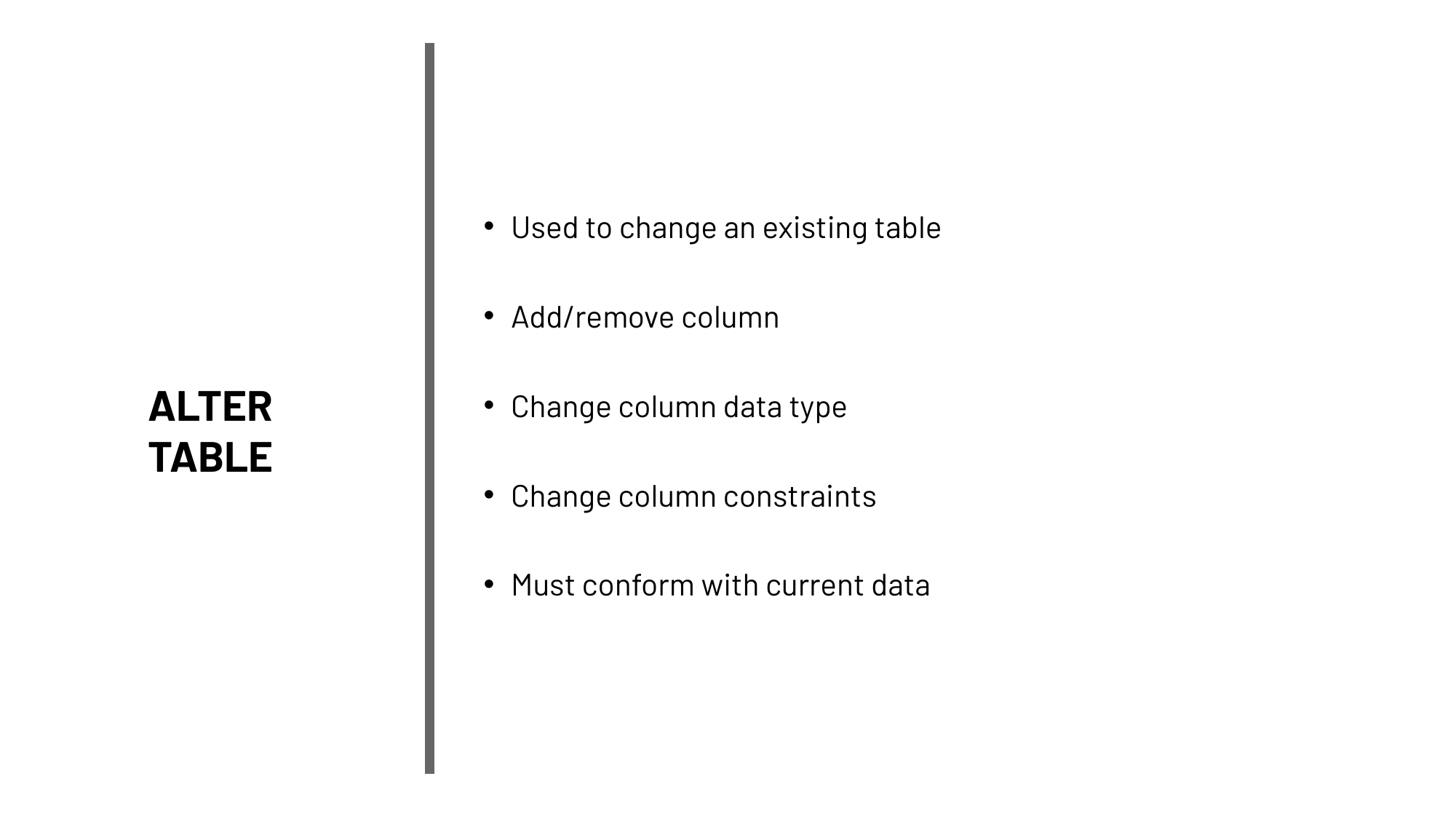

Used to change an existing table

Add/remove column

Change column data type

Change column constraints

Must conform with current data
ALTER
TABLE